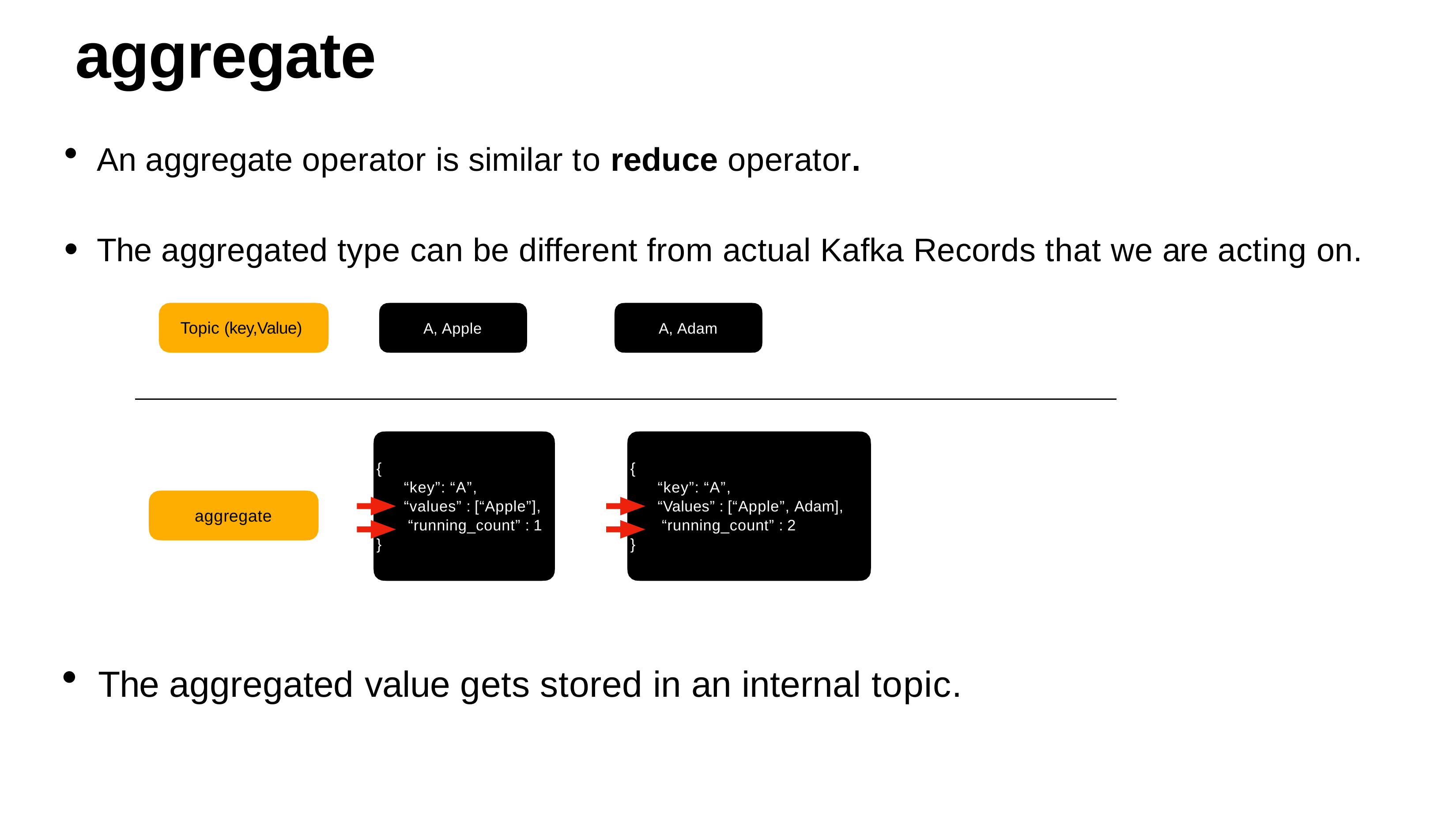

# aggregate
An aggregate operator is similar to reduce operator.

The aggregated type can be different from actual Kafka Records that we are acting on.

Topic (key,Value)
A, Apple
A, Adam

{
{
“key”: “A”,
“values” : [“Apple”],  “running_count” : 1
“key”: “A”,
“Values” : [“Apple”, Adam],  “running_count” : 2

aggregate
}
}
The aggregated value gets stored in an internal topic.